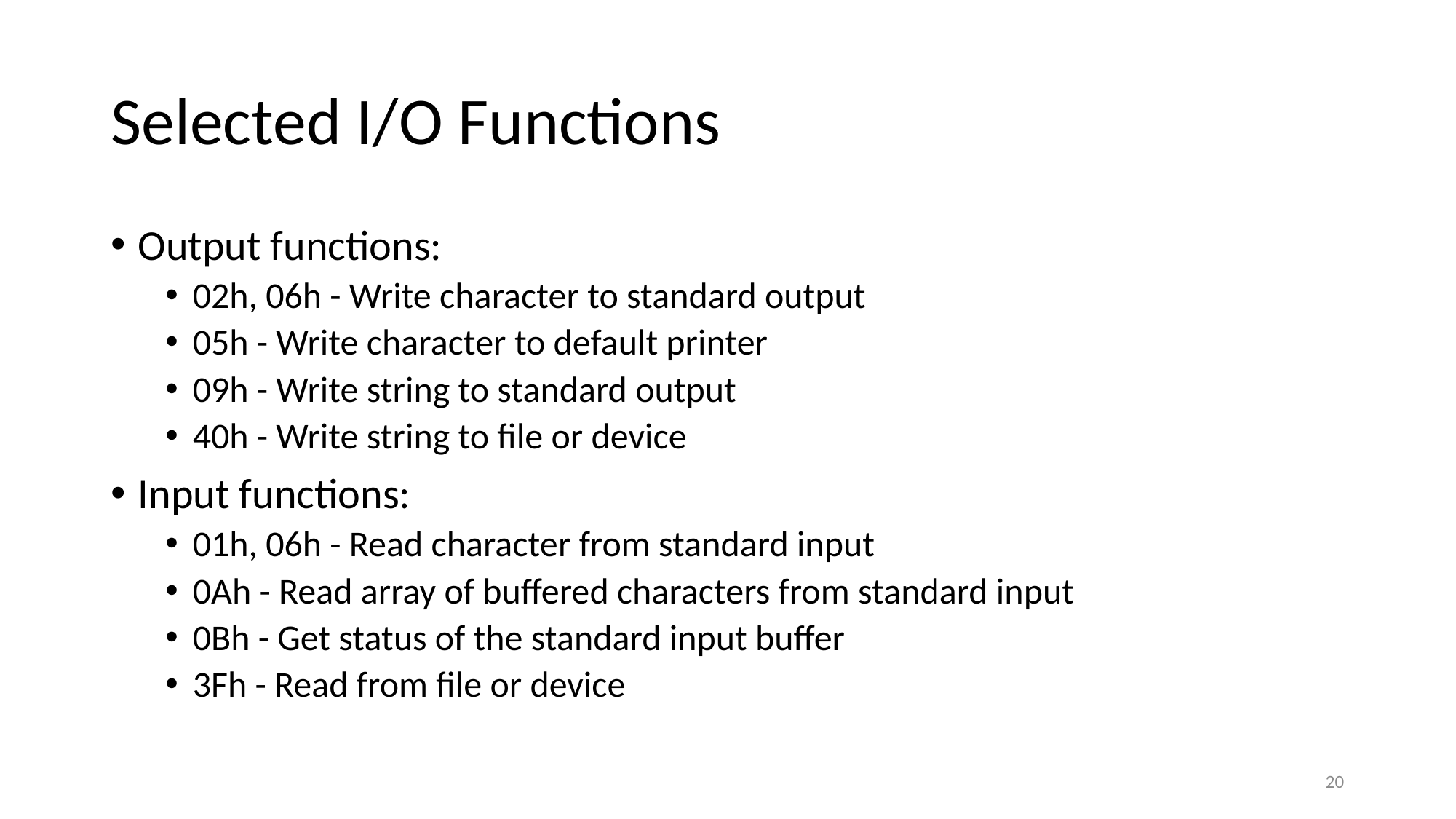

# Selected I/O Functions
Output functions:
02h, 06h - Write character to standard output
05h - Write character to default printer
09h - Write string to standard output
40h - Write string to file or device
Input functions:
01h, 06h - Read character from standard input
0Ah - Read array of buffered characters from standard input
0Bh - Get status of the standard input buffer
3Fh - Read from file or device

20